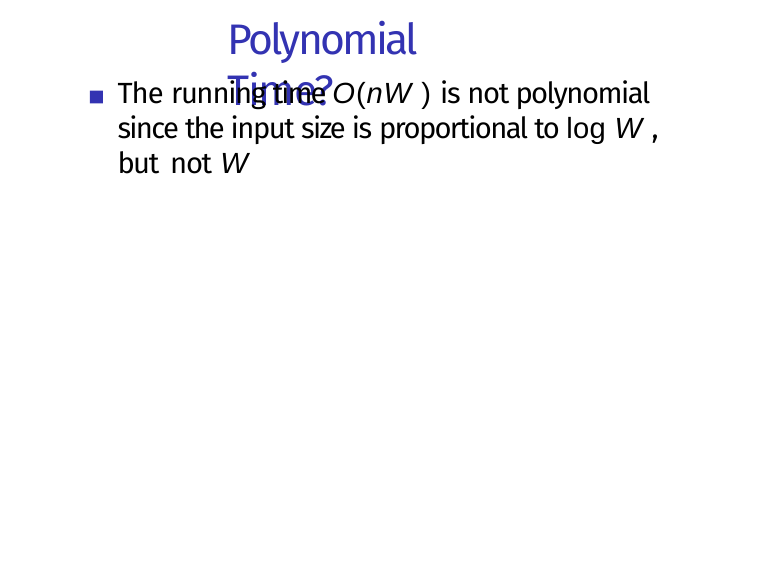

Polynomial Time?
The running time O(nW ) is not polynomial  since the input size is proportional to log W , but  not W